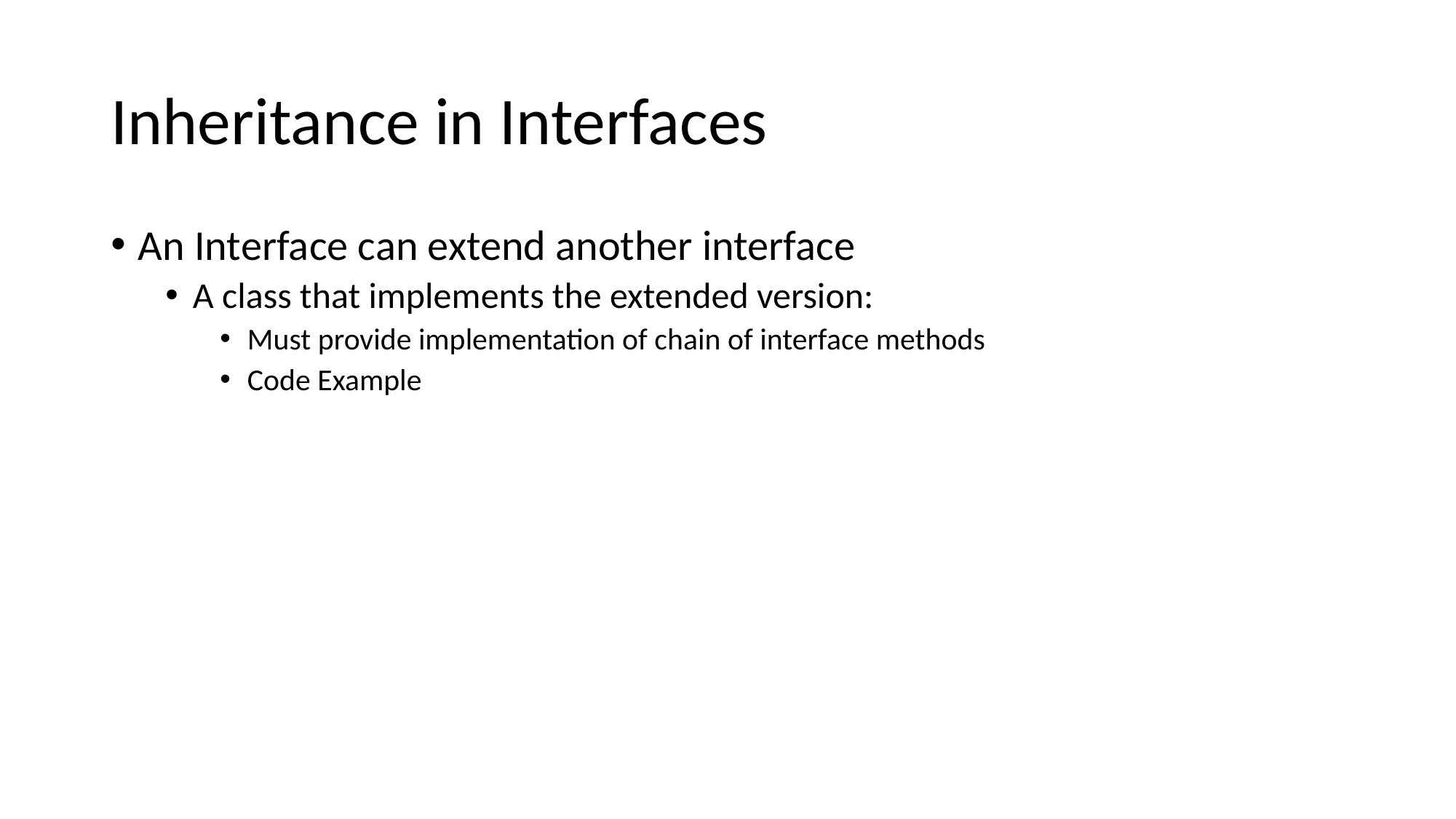

# Inheritance in Interfaces
An Interface can extend another interface
A class that implements the extended version:
Must provide implementation of chain of interface methods
Code Example